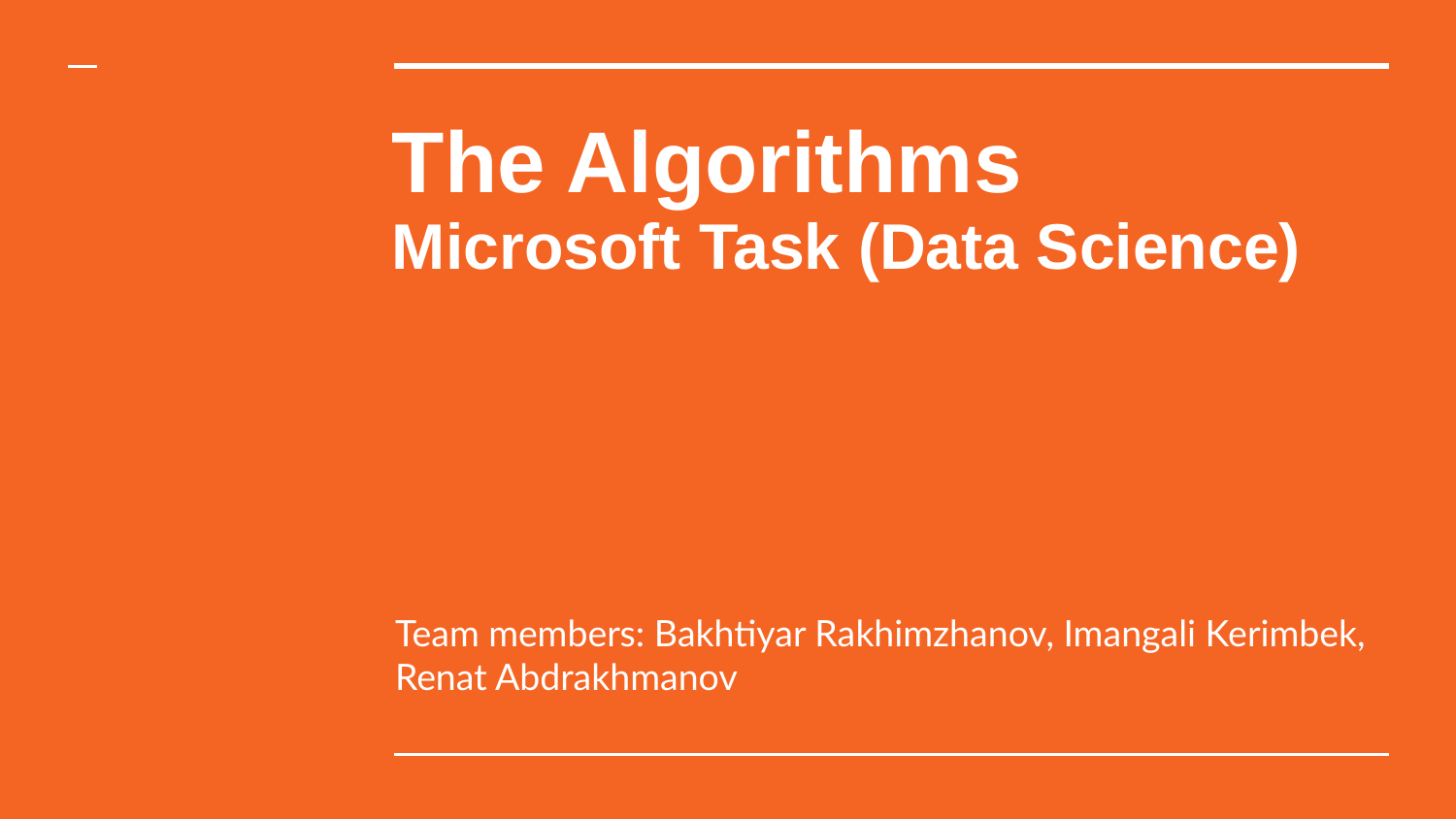

# The Algorithms
Microsoft Task (Data Science)
Team members: Bakhtiyar Rakhimzhanov, Imangali Kerimbek, Renat Abdrakhmanov